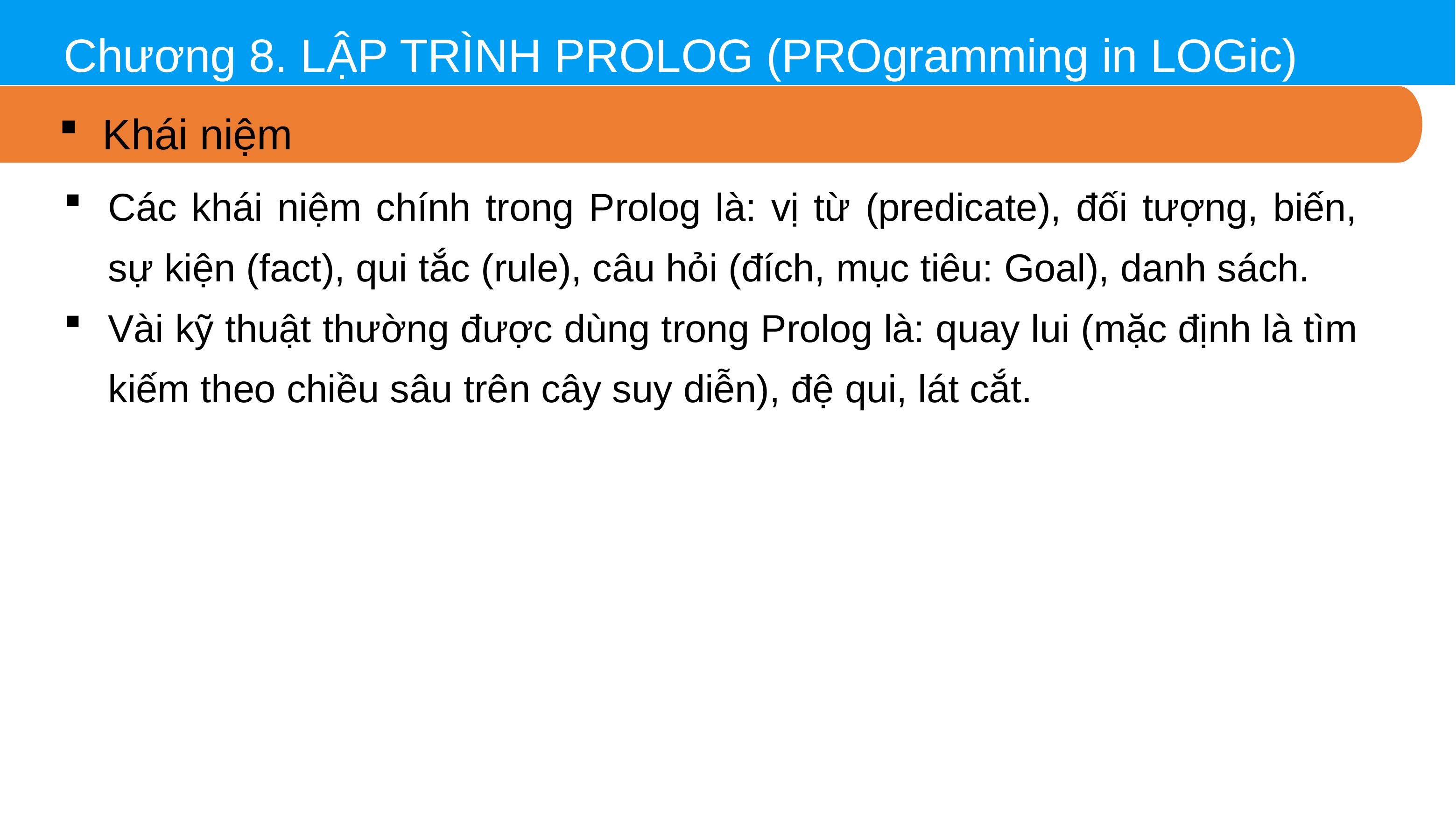

Chương 8. LẬP TRÌNH PROLOG (PROgramming in LOGic)

Khái niệm
Các khái niệm chính trong Prolog là: vị từ (predicate), đối tượng, biến, sự kiện (fact), qui tắc (rule), câu hỏi (đích, mục tiêu: Goal), danh sách.
Vài kỹ thuật thường được dùng trong Prolog là: quay lui (mặc định là tìm kiếm theo chiều sâu trên cây suy diễn), đệ qui, lát cắt.